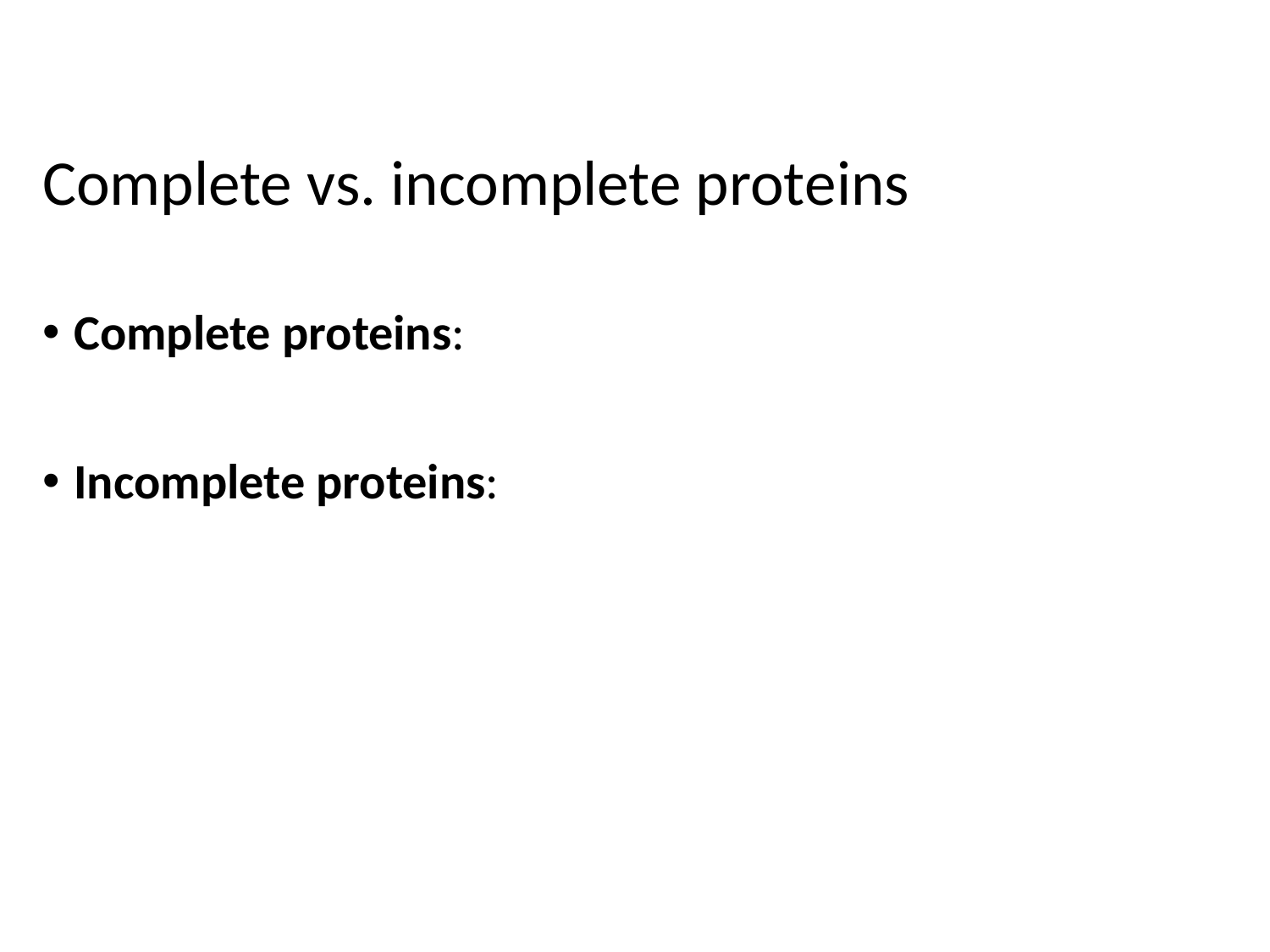

# Complete vs. incomplete proteins
Complete proteins:

Incomplete proteins: